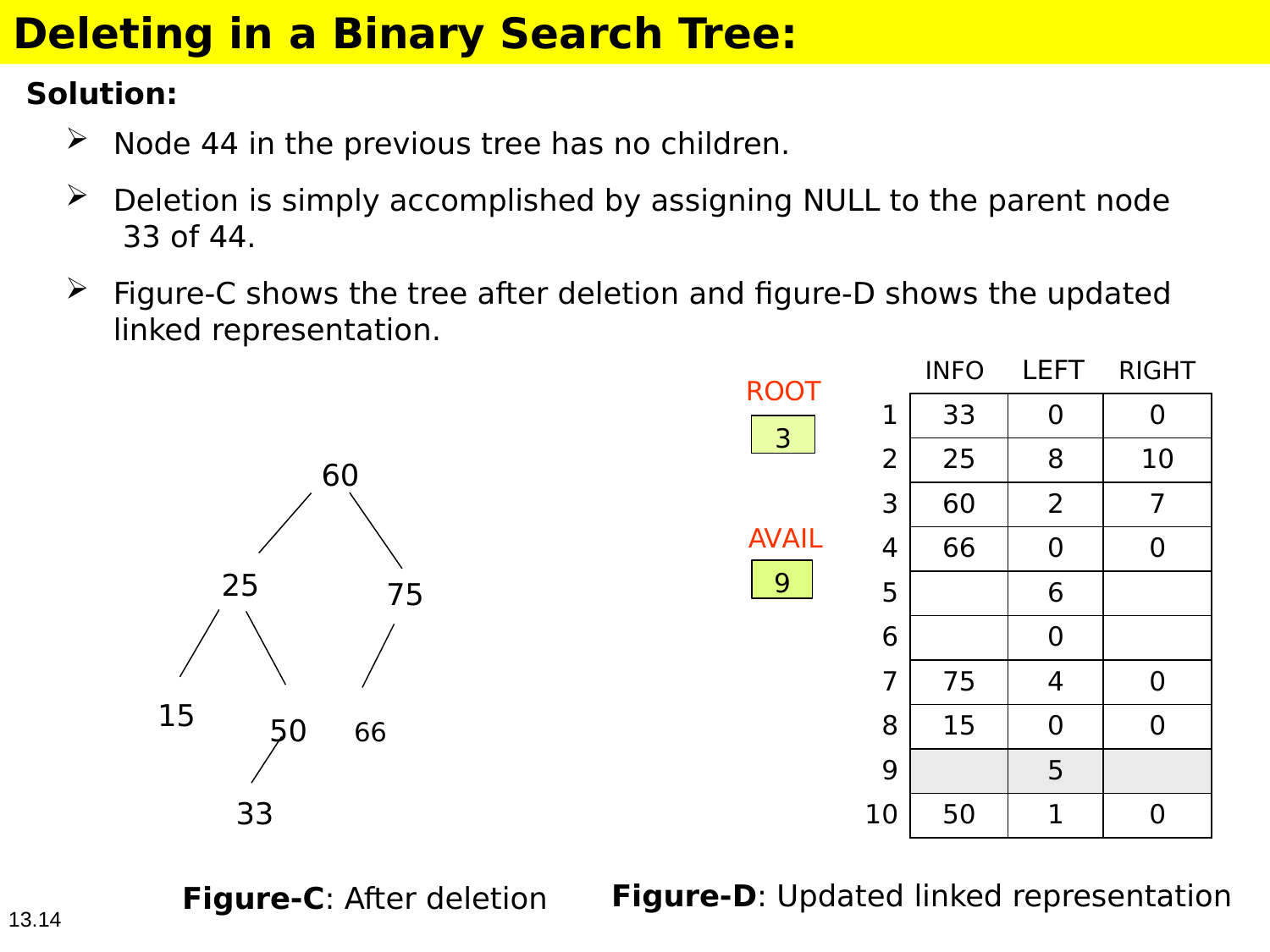

# Deleting in a Binary Search Tree:
Solution:
Node 44 in the previous tree has no children.
Deletion is simply accomplished by assigning NULL to the parent node  33 of 44.
Figure-C shows the tree after deletion and figure-D shows the updated  linked representation.
ROOT
|  | INFO | LEFT | RIGHT |
| --- | --- | --- | --- |
| 1 | 33 | 0 | 0 |
| 2 | 25 | 8 | 10 |
| 3 | 60 | 2 | 7 |
| 4 | 66 | 0 | 0 |
| 5 |  | 6 |  |
| 6 |  | 0 |  |
| 7 | 75 | 4 | 0 |
| 8 | 15 | 0 | 0 |
| 9 |  | 5 |  |
| 10 | 50 | 1 | 0 |
3
60

AVAIL
9
25
75

15
50	66

33
Figure-D: Updated linked representation

Figure-C: After deletion
13.14